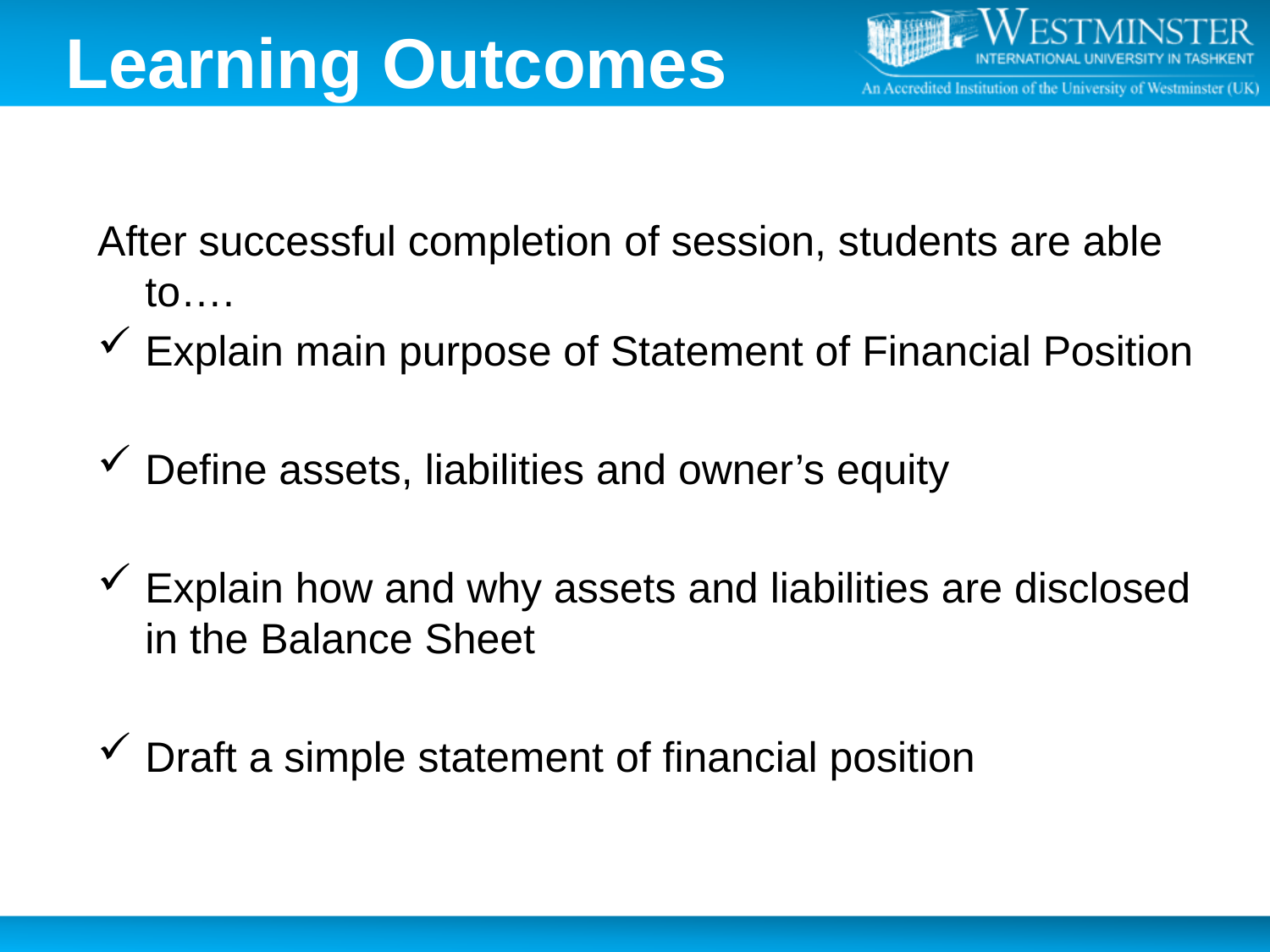

# Learning Outcomes
After successful completion of session, students are able to….
Explain main purpose of Statement of Financial Position

Define assets, liabilities and owner’s equity

Explain how and why assets and liabilities are disclosed in the Balance Sheet

Draft a simple statement of financial position